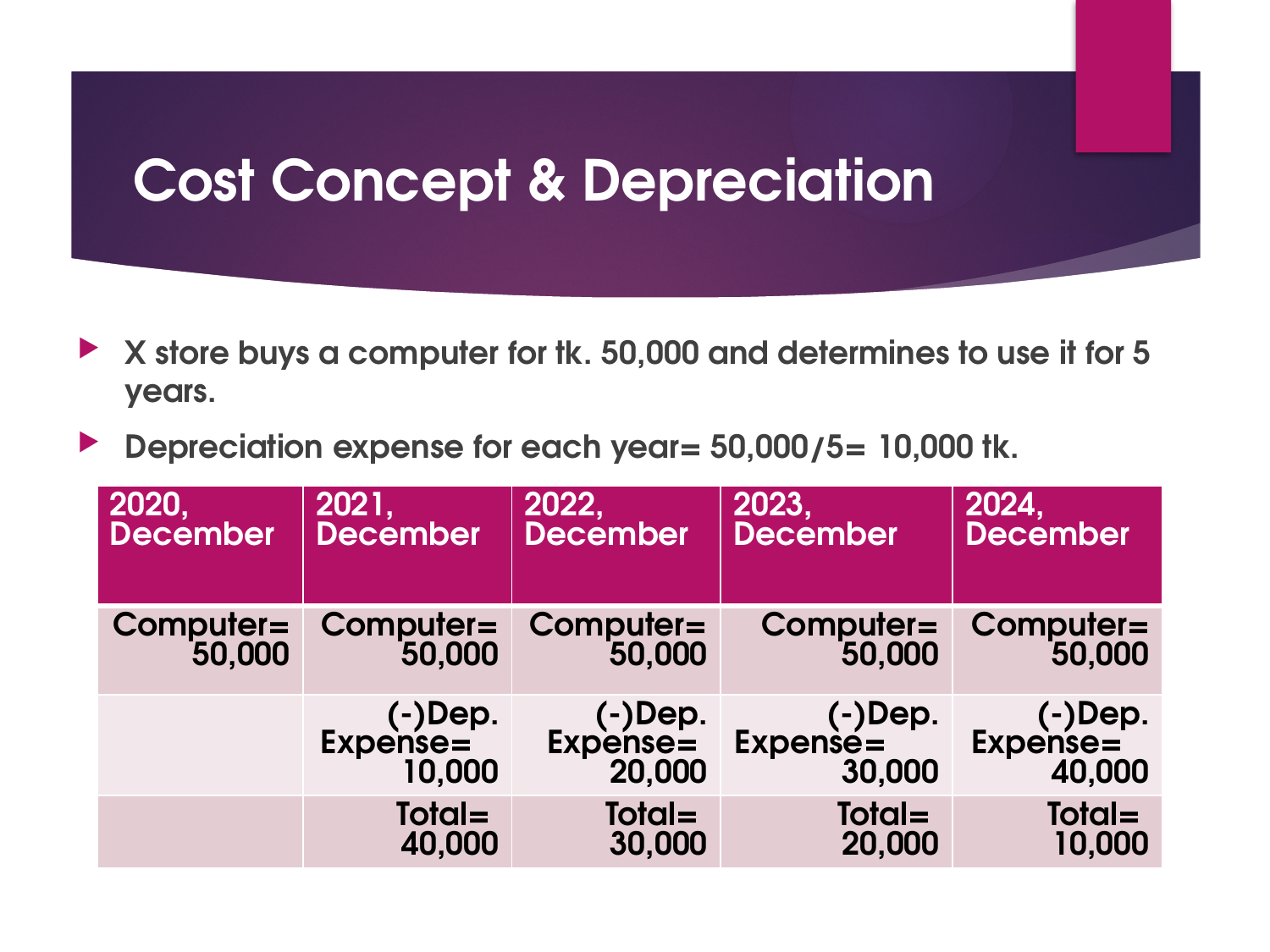

# Cost Concept & Depreciation
X store buys a computer for tk. 50,000 and determines to use it for 5 years.
Depreciation expense for each year= 50,000/5= 10,000 tk.

| 2020, December | 2021, December | 2022, December | 2023, December | 2024, December |
| --- | --- | --- | --- | --- |
| Computer= 50,000 | Computer= 50,000 | Computer= 50,000 | Computer= 50,000 | Computer= 50,000 |
|  | (-)Dep. Expense= 10,000 | (-)Dep. Expense= 20,000 | (-)Dep. Expense= 30,000 | (-)Dep. Expense= 40,000 |
|  | Total= 40,000 | Total= 30,000 | Total= 20,000 | Total= 10,000 |